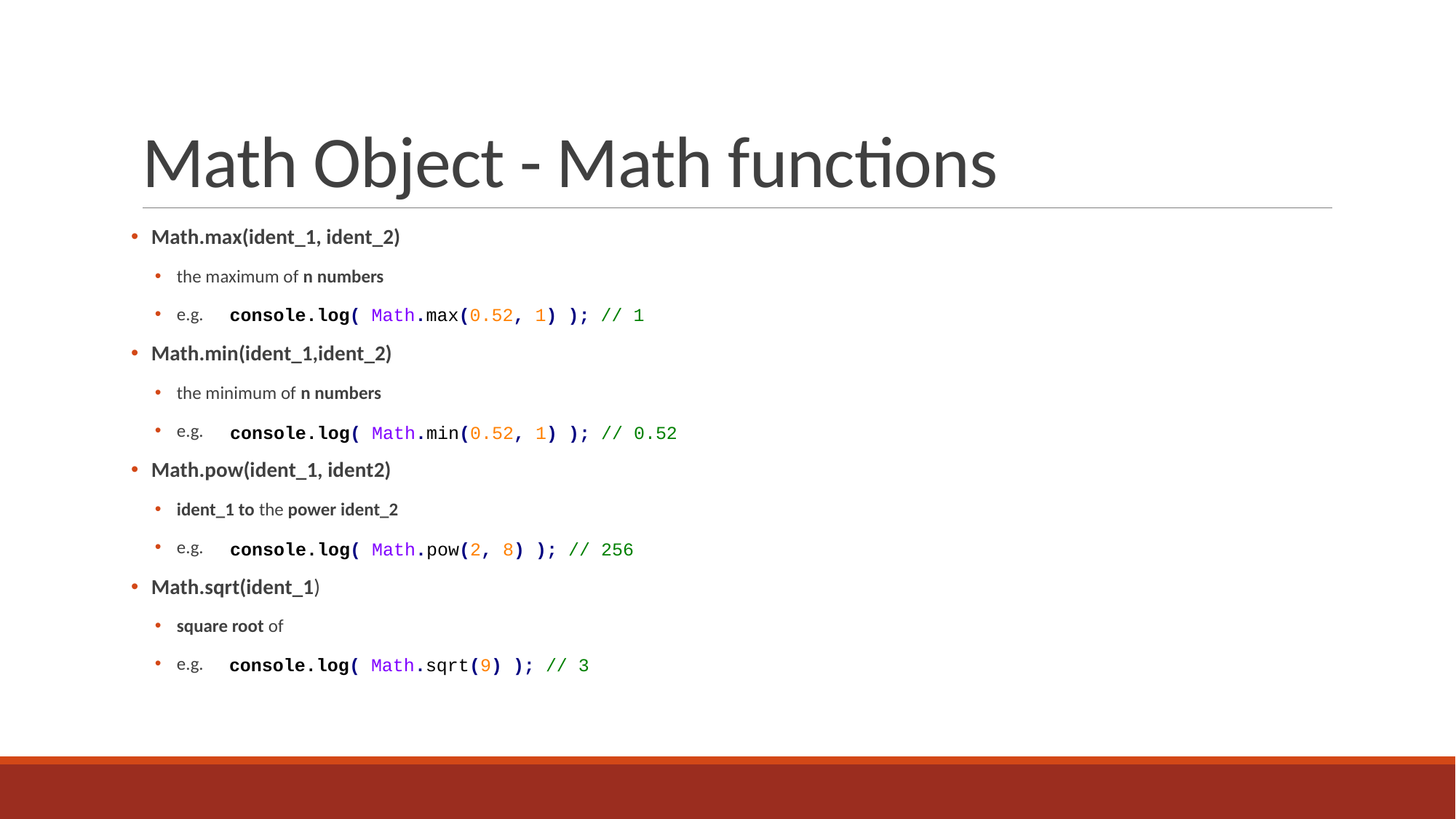

# Math Object - Math functions
  Math.max(ident_1, ident_2)
the maximum of n numbers
e.g.
  Math.min(ident_1,ident_2)
the minimum of n numbers
e.g.
  Math.pow(ident_1, ident2)
ident_1 to the power ident_2
e.g.
  Math.sqrt(ident_1)
square root of
e.g.

console.log( Math.max(0.52, 1) ); // 1
console.log( Math.min(0.52, 1) ); // 0.52
console.log( Math.pow(2, 8) ); // 256
console.log( Math.sqrt(9) ); // 3